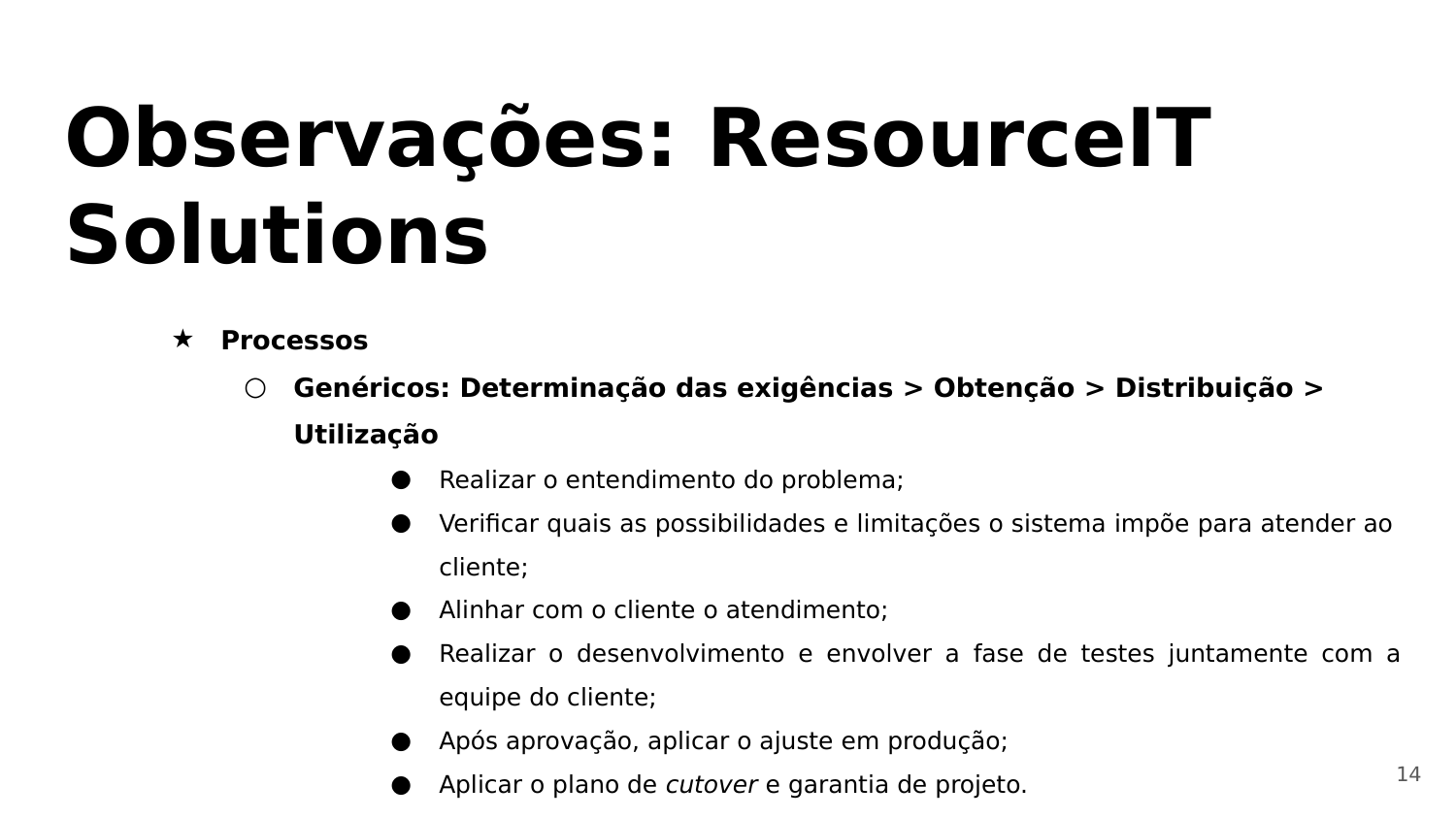

# Observações: ResourceIT Solutions
Processos
Genéricos: Determinação das exigências > Obtenção > Distribuição > Utilização
Realizar o entendimento do problema;
Verificar quais as possibilidades e limitações o sistema impõe para atender ao  cliente;
Alinhar com o cliente o atendimento;
Realizar o desenvolvimento e envolver a fase de testes juntamente com a equipe do cliente;
Após aprovação, aplicar o ajuste em produção;
Aplicar o plano de cutover e garantia de projeto.
14